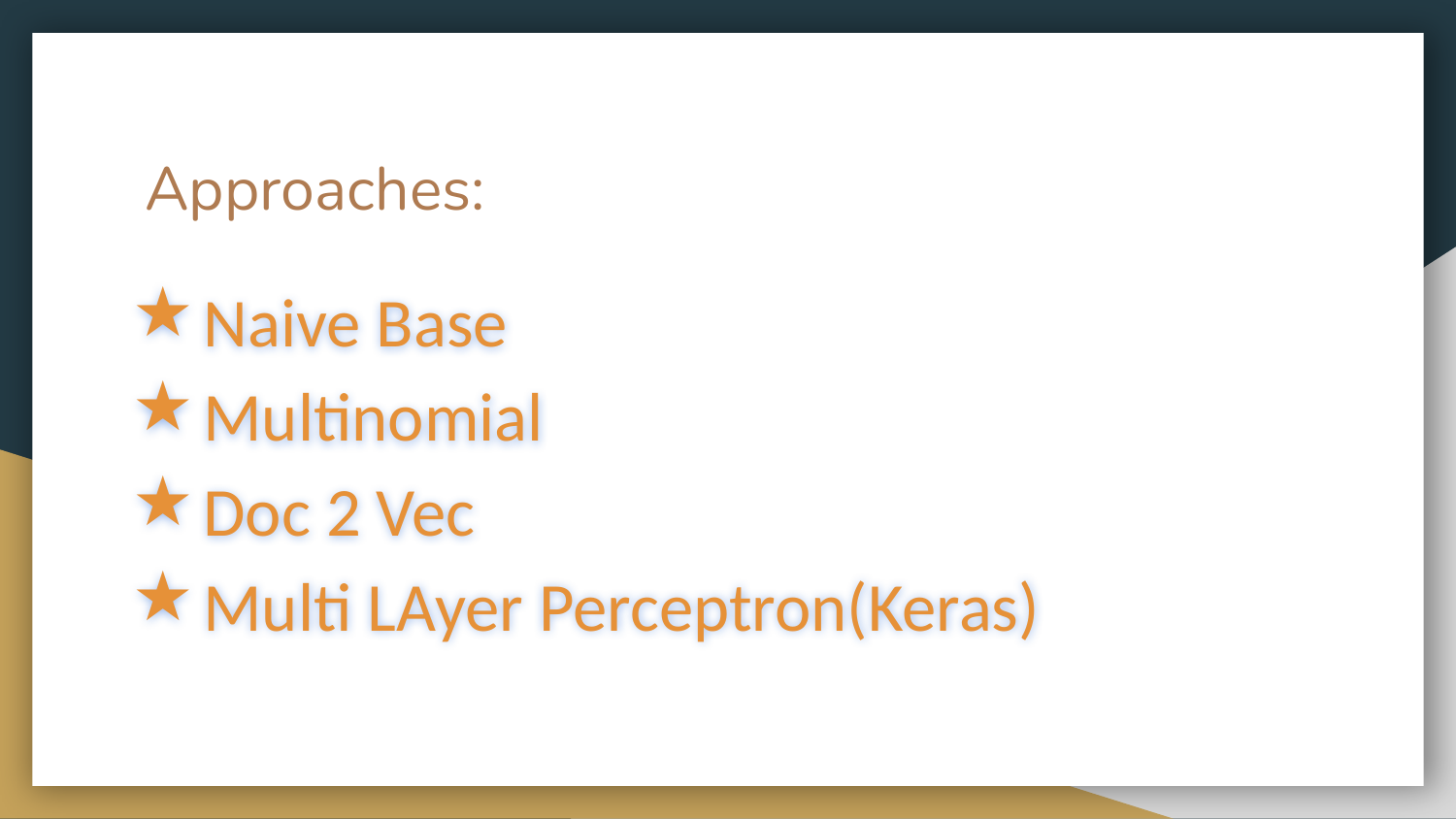

# Approaches:
Naive Base
Multinomial
Doc 2 Vec
Multi LAyer Perceptron(Keras)